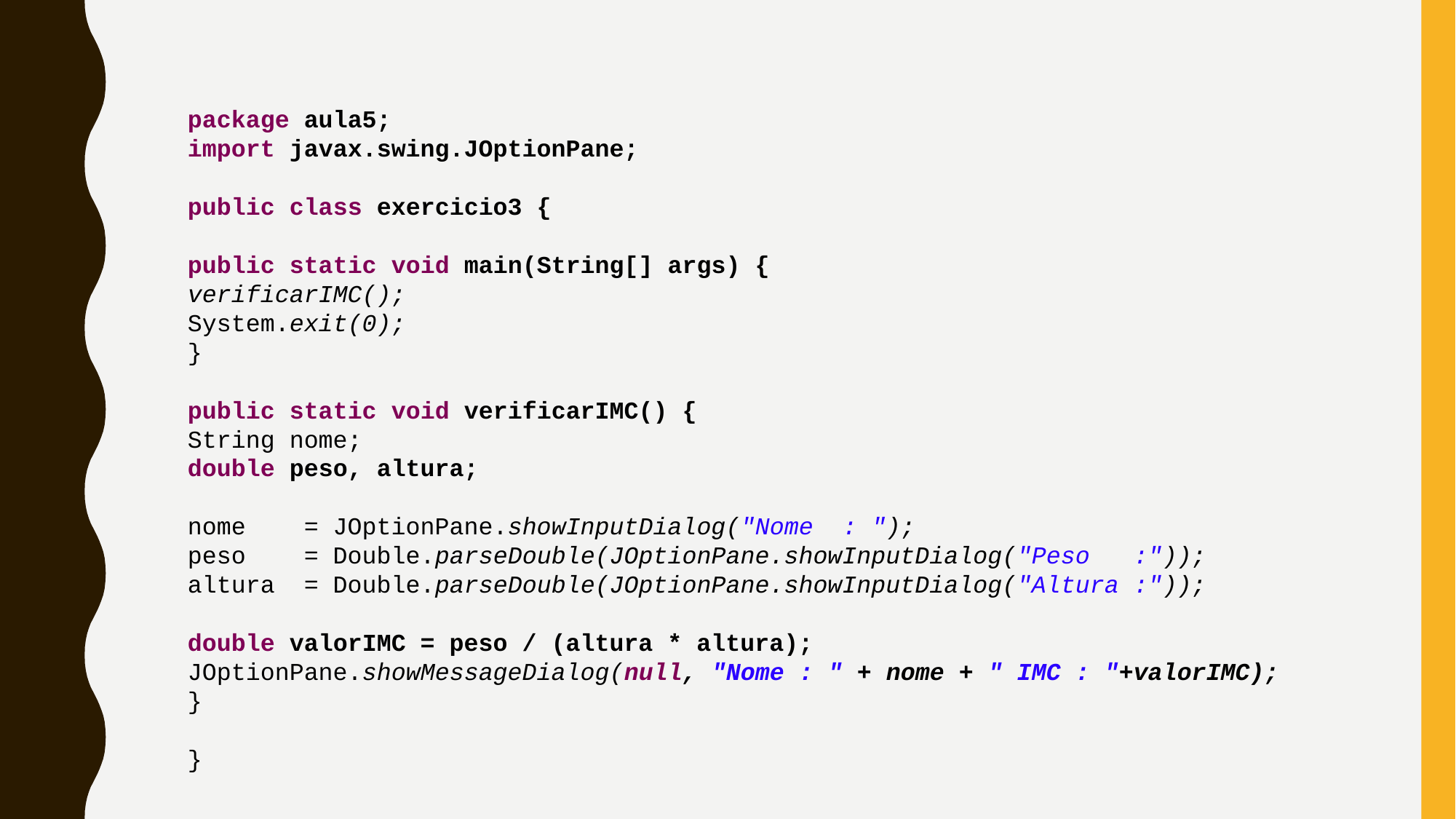

package aula5;
import javax.swing.JOptionPane;

public class exercicio3 {

public static void main(String[] args) {
verificarIMC();
System.exit(0);
}

public static void verificarIMC() {
String nome;
double peso, altura;

nome    = JOptionPane.showInputDialog("Nome  : ");
peso    = Double.parseDouble(JOptionPane.showInputDialog("Peso   :"));
altura  = Double.parseDouble(JOptionPane.showInputDialog("Altura :"));

double valorIMC = peso / (altura * altura);
JOptionPane.showMessageDialog(null, "Nome : " + nome + " IMC : "+valorIMC);
}

}